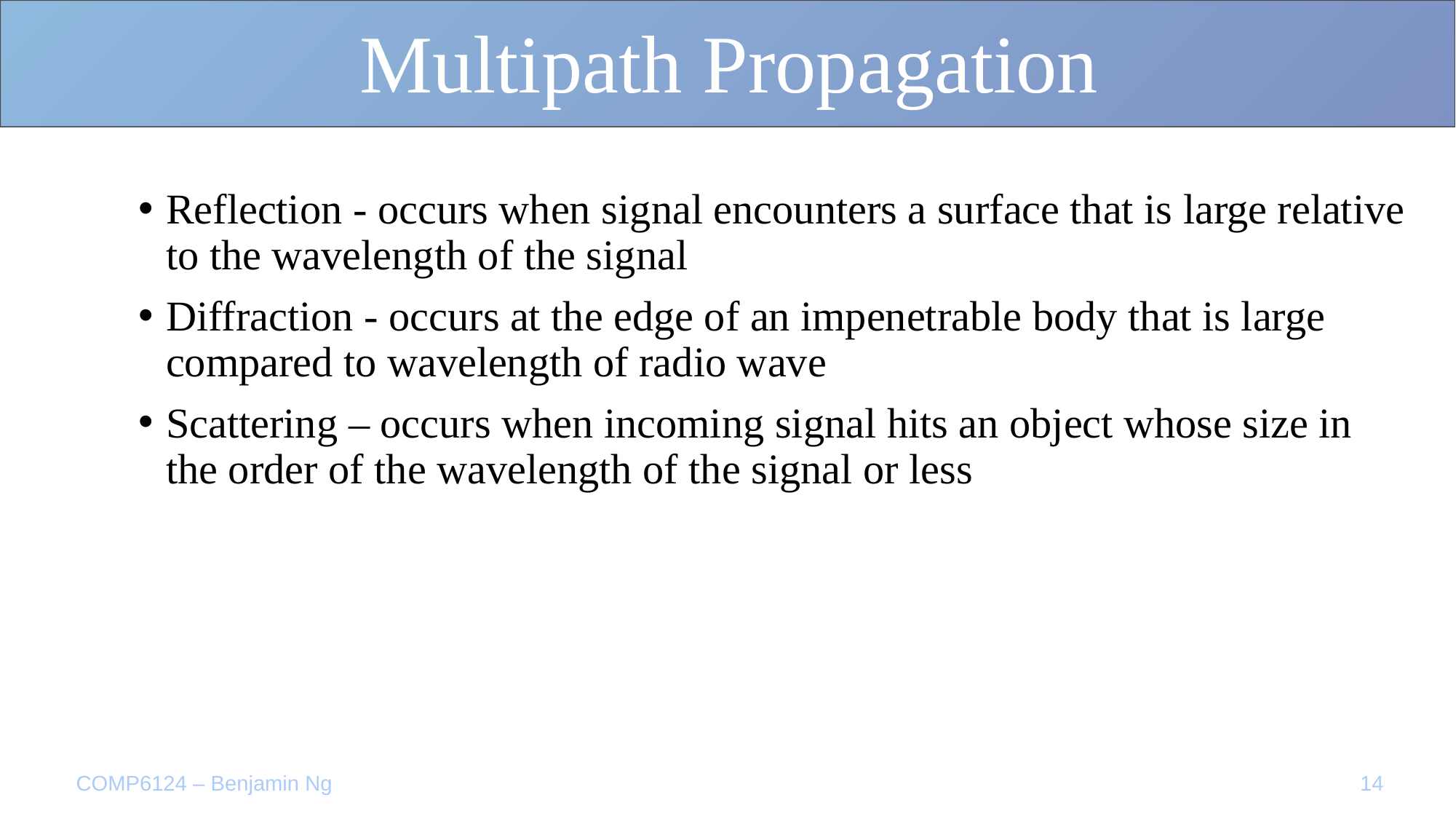

Multipath Propagation
Reflection - occurs when signal encounters a surface that is large relative to the wavelength of the signal
Diffraction - occurs at the edge of an impenetrable body that is large compared to wavelength of radio wave
Scattering – occurs when incoming signal hits an object whose size in the order of the wavelength of the signal or less

14